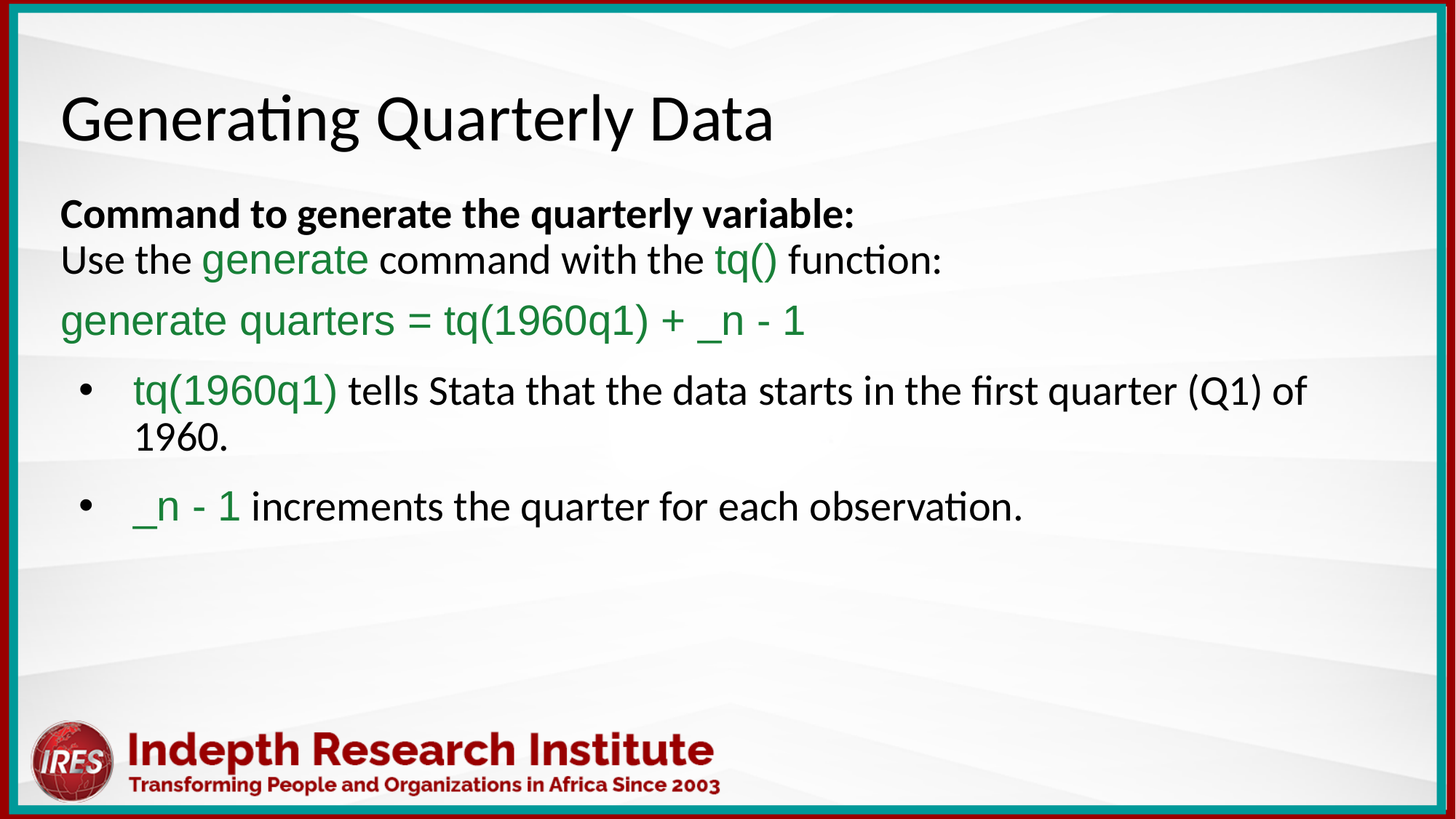

Generating Quarterly Data
Command to generate the quarterly variable:
Use the generate command with the tq() function:
generate quarters = tq(1960q1) + _n - 1
tq(1960q1) tells Stata that the data starts in the first quarter (Q1) of 1960.
_n - 1 increments the quarter for each observation.